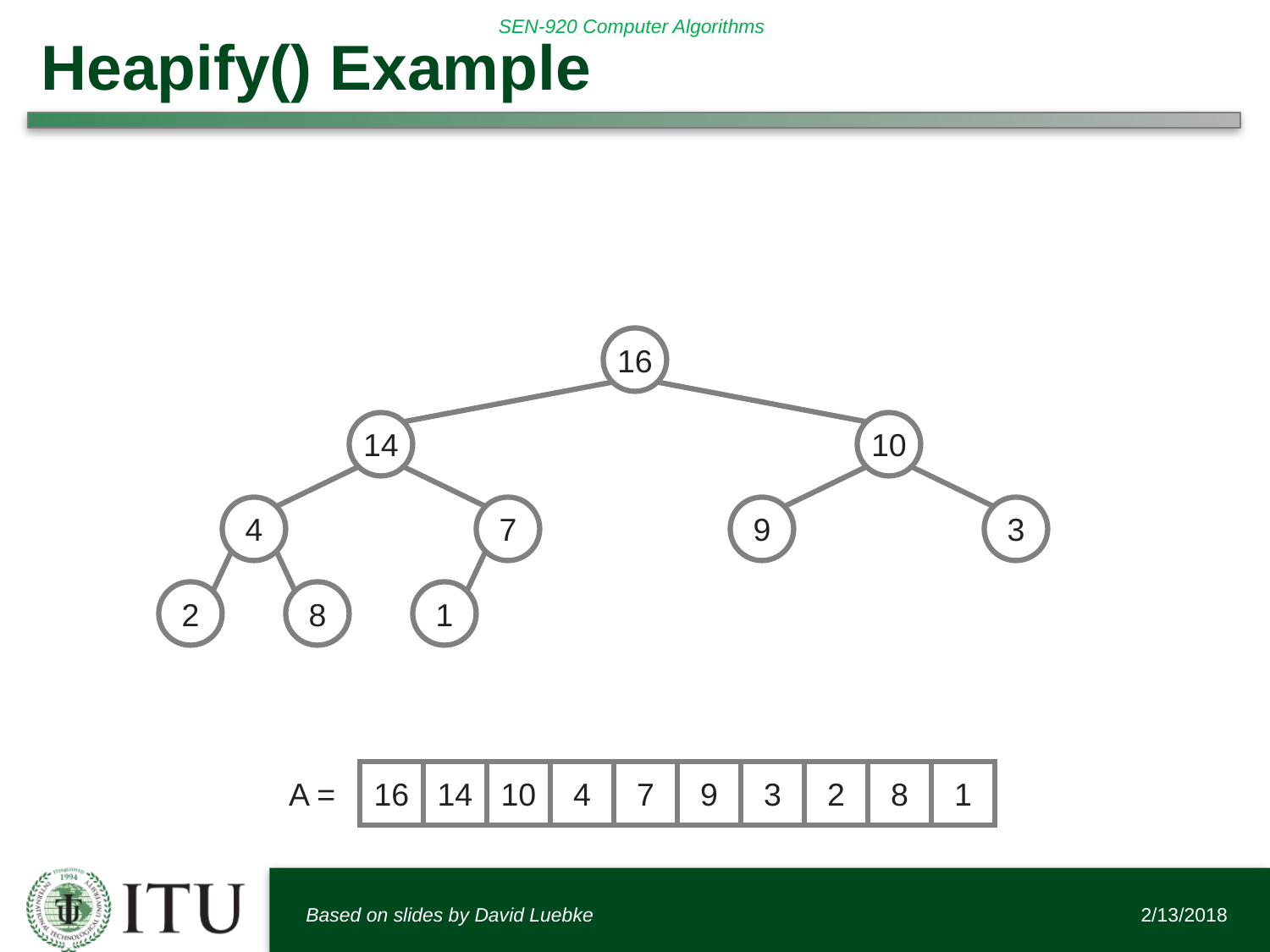

# Heapify() Example

16
14
10
4
7
9
3
2
8
1
A =
16
14
10
4
7
9
3
2
8
1
Based on slides by David Luebke
2/13/2018